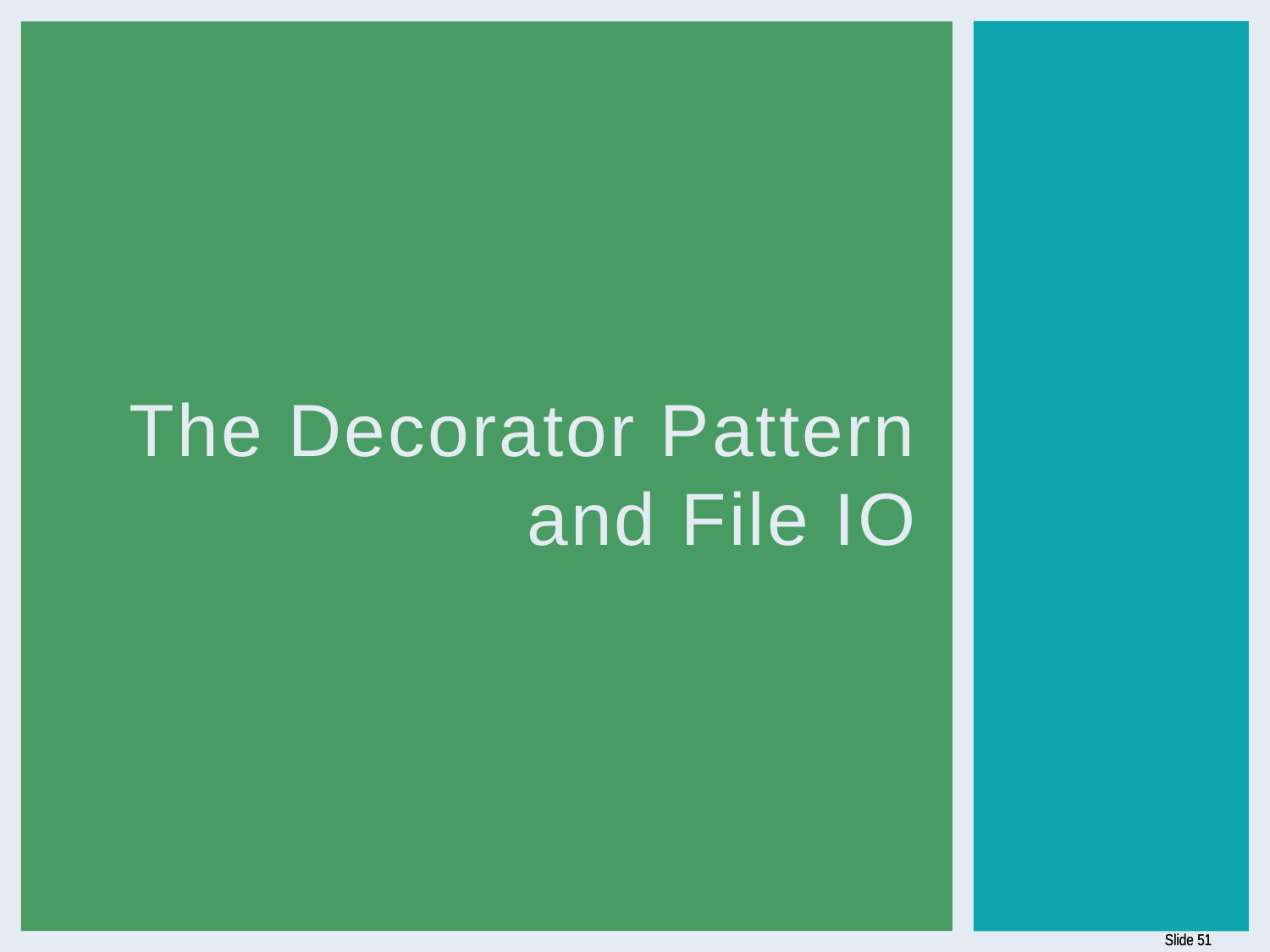

# The Decorator Pattern and File IO